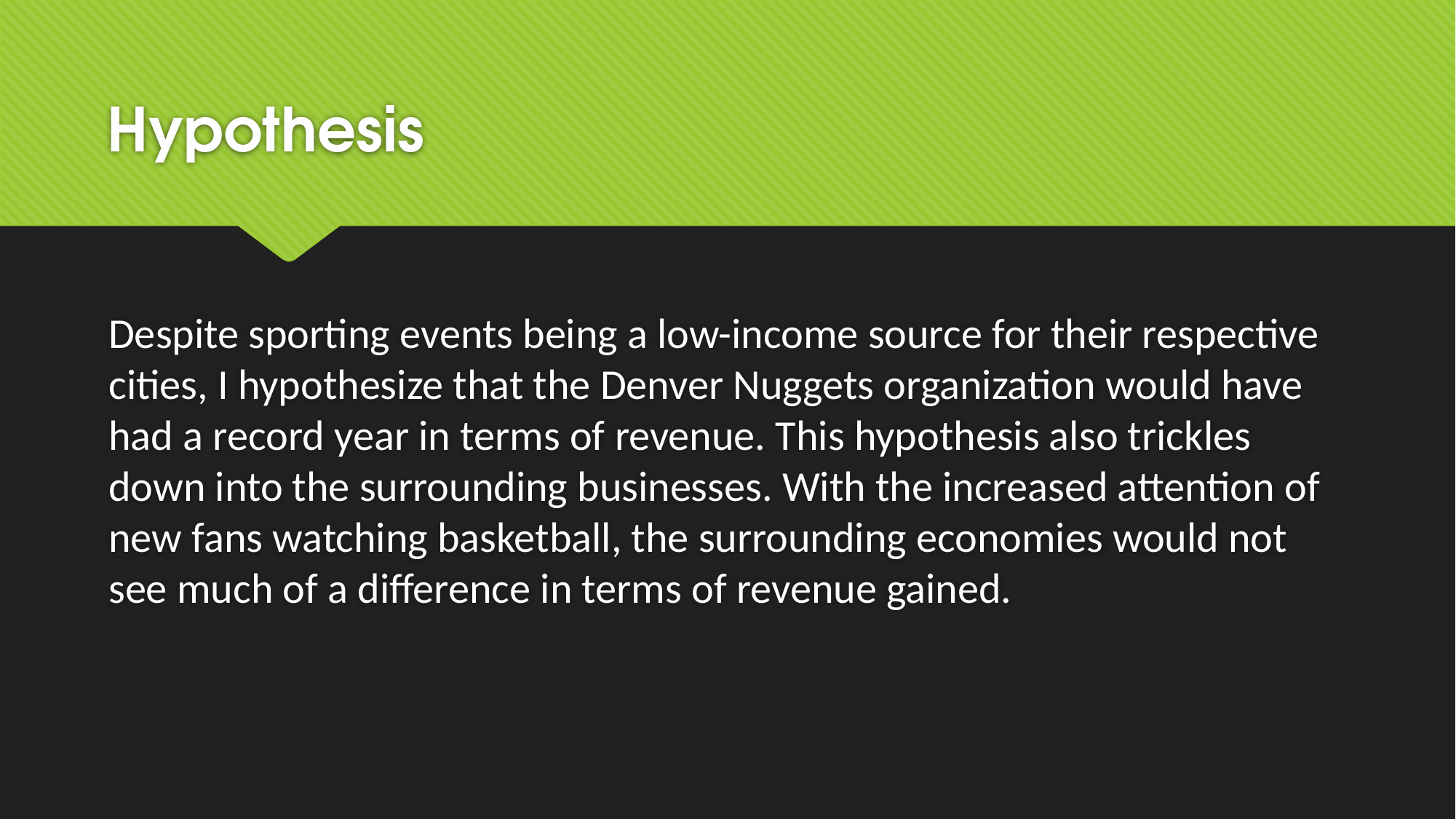

# Hypothesis
Despite sporting events being a low-income source for their respective cities, I hypothesize that the Denver Nuggets organization would have had a record year in terms of revenue. This hypothesis also trickles down into the surrounding businesses. With the increased attention of new fans watching basketball, the surrounding economies would not see much of a difference in terms of revenue gained.